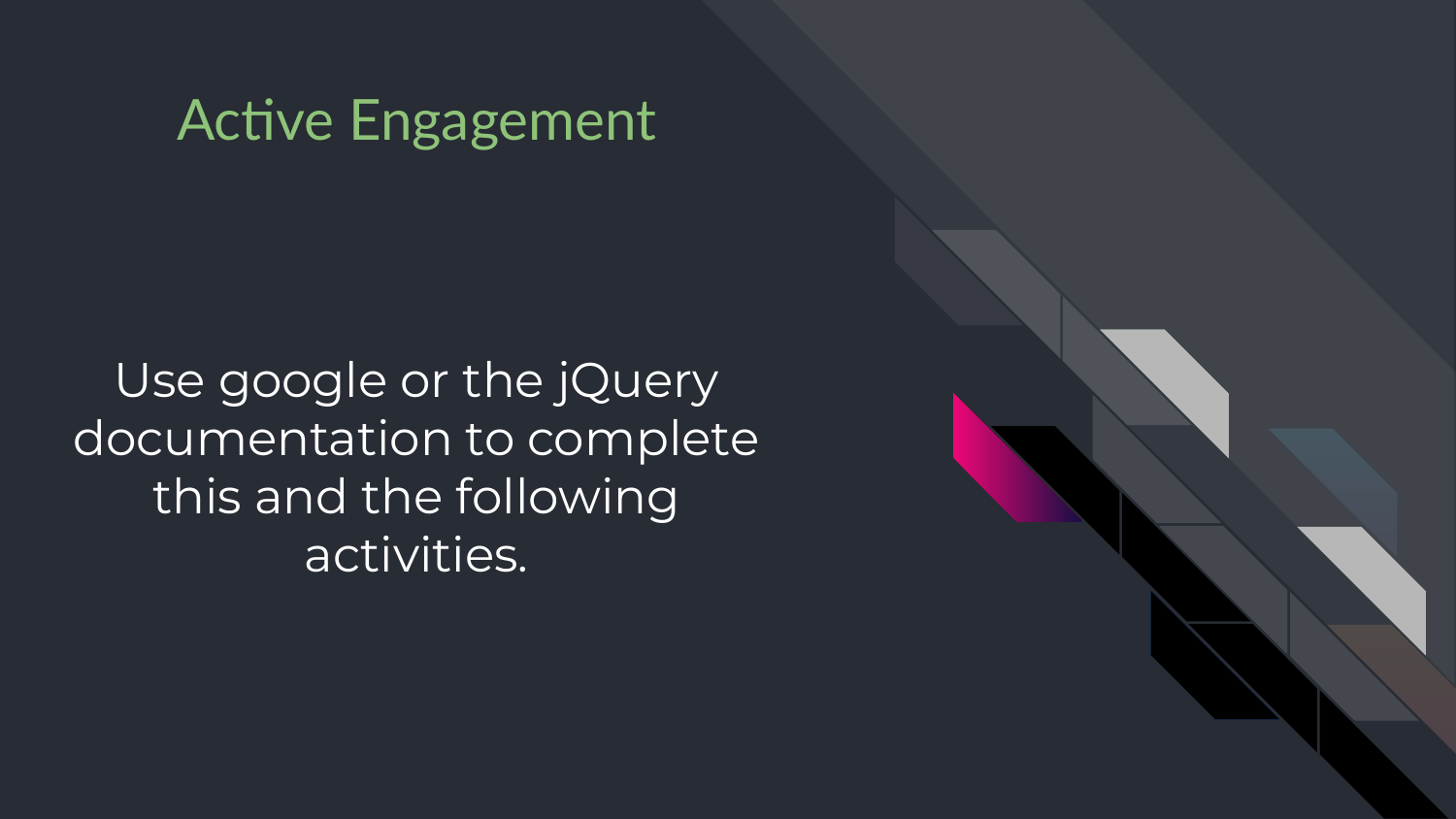

# Use google or the jQuery documentation to complete this and the following activities.